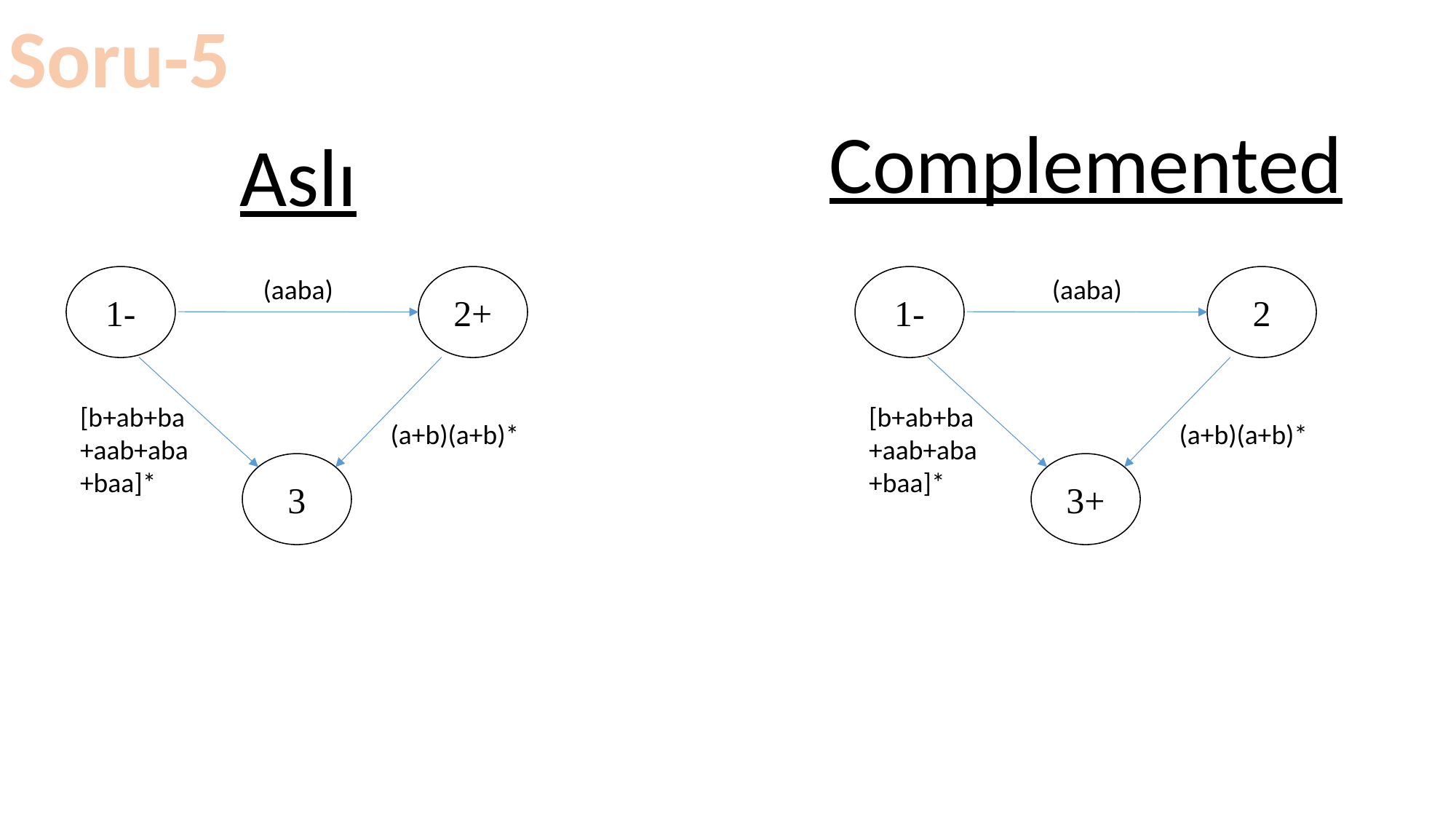

Soru-5
Complemented
Aslı
1-
2+
1-
2
(aaba)
(aaba)
[b+ab+ba
+aab+aba
+baa]*
[b+ab+ba
+aab+aba
+baa]*
(a+b)(a+b)*
(a+b)(a+b)*
3
3+